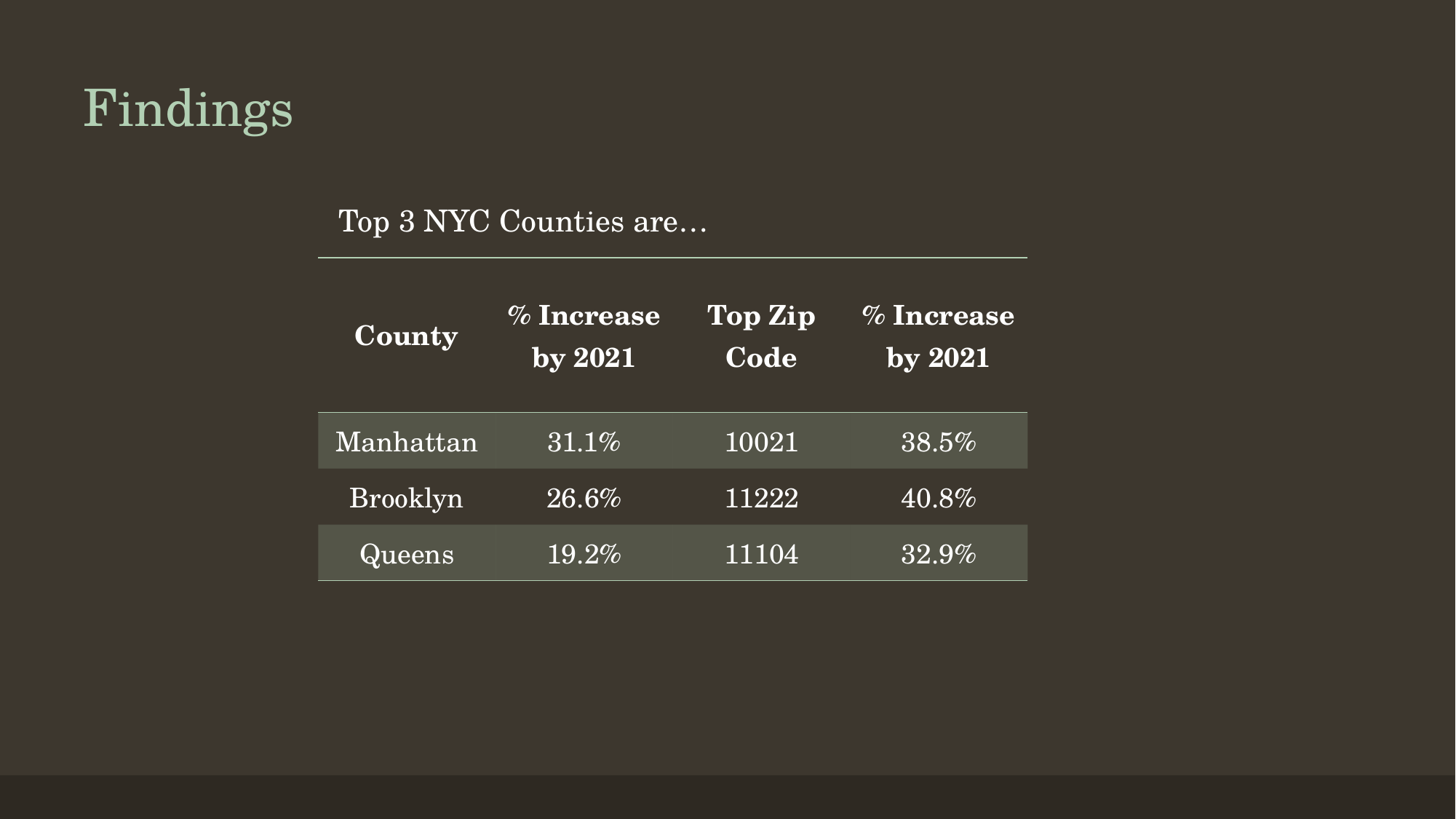

# Findings
Top 3 NYC Counties are…
| County | % Increase by 2021 | Top Zip Code | % Increase by 2021 |
| --- | --- | --- | --- |
| Manhattan | 31.1% | 10021 | 38.5% |
| Brooklyn | 26.6% | 11222 | 40.8% |
| Queens | 19.2% | 11104 | 32.9% |